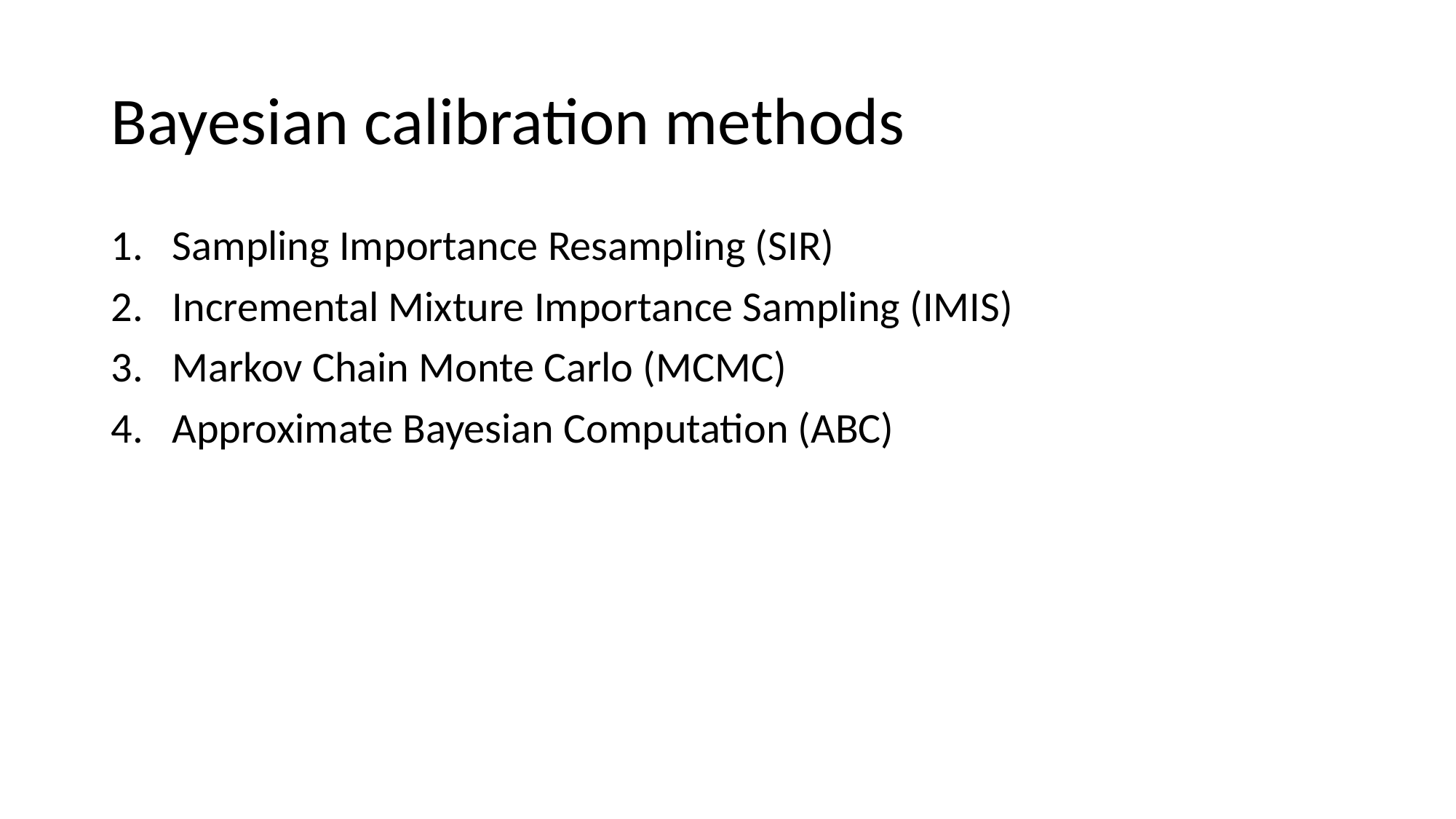

# Bayesian calibration methods
Sampling Importance Resampling (SIR)
Incremental Mixture Importance Sampling (IMIS)
Markov Chain Monte Carlo (MCMC)
Approximate Bayesian Computation (ABC)